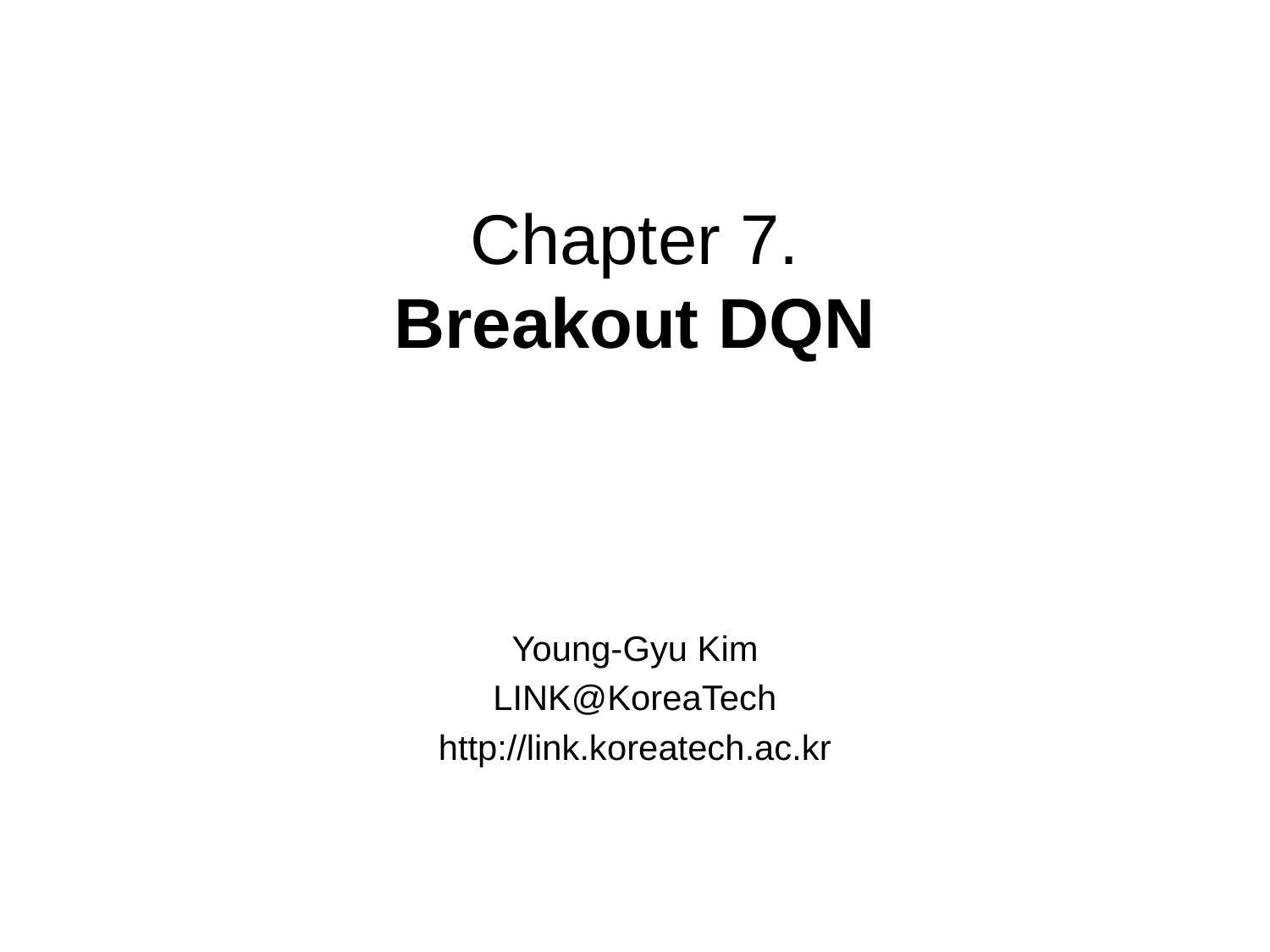

# Chapter 7. Breakout DQN
Young-Gyu Kim
LINK@KoreaTech
http://link.koreatech.ac.kr